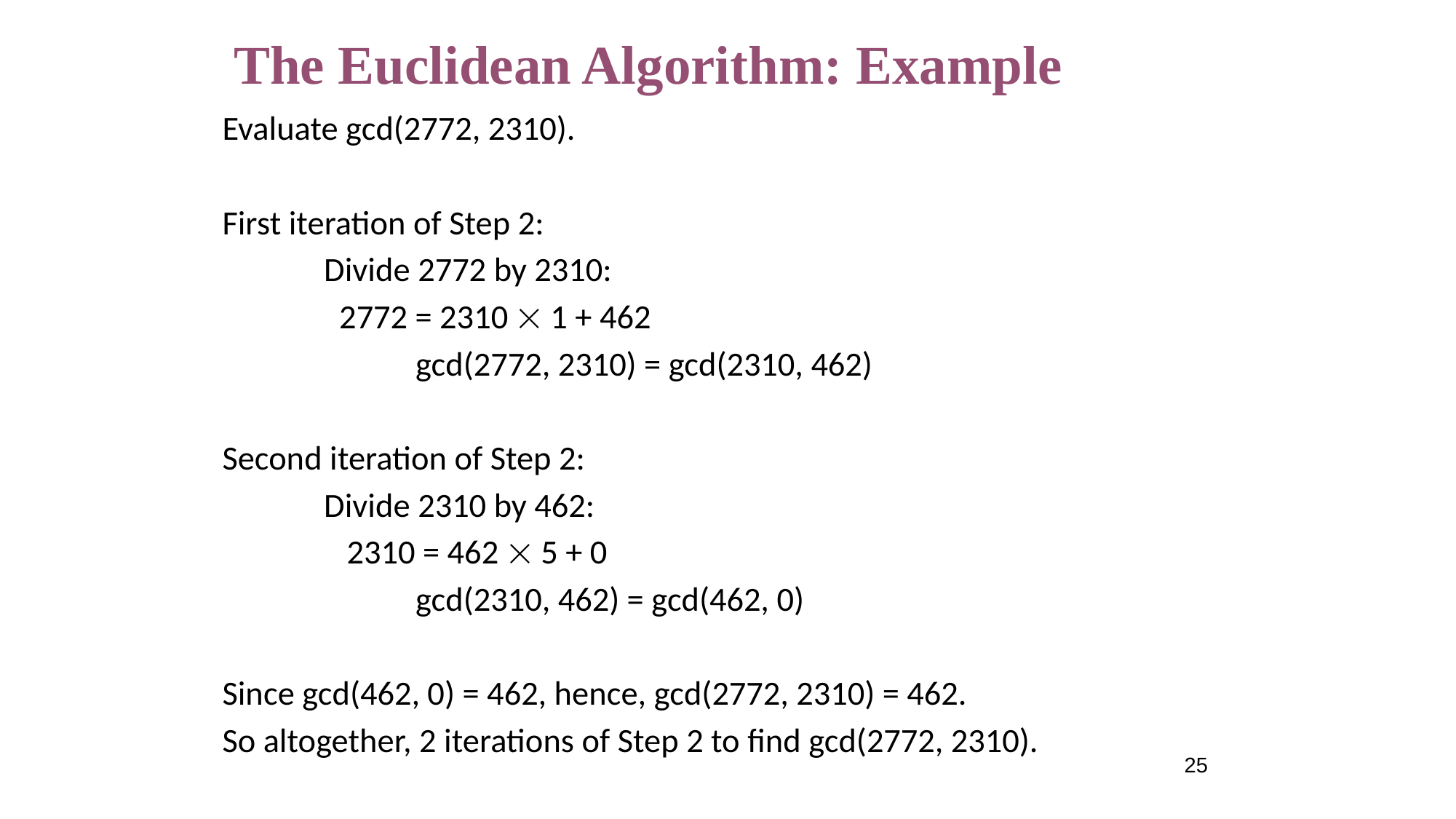

# The Euclidean Algorithm: Example
Evaluate gcd(2772, 2310).

First iteration of Step 2:
		Divide 2772 by 2310:
		  2772 = 2310 × 1 + 462
	            gcd(2772, 2310) = gcd(2310, 462)

Second iteration of Step 2:
		Divide 2310 by 462:
		   2310 = 462 × 5 + 0
	            gcd(2310, 462) = gcd(462, 0)

Since gcd(462, 0) = 462, hence, gcd(2772, 2310) = 462.
So altogether, 2 iterations of Step 2 to find gcd(2772, 2310).

25